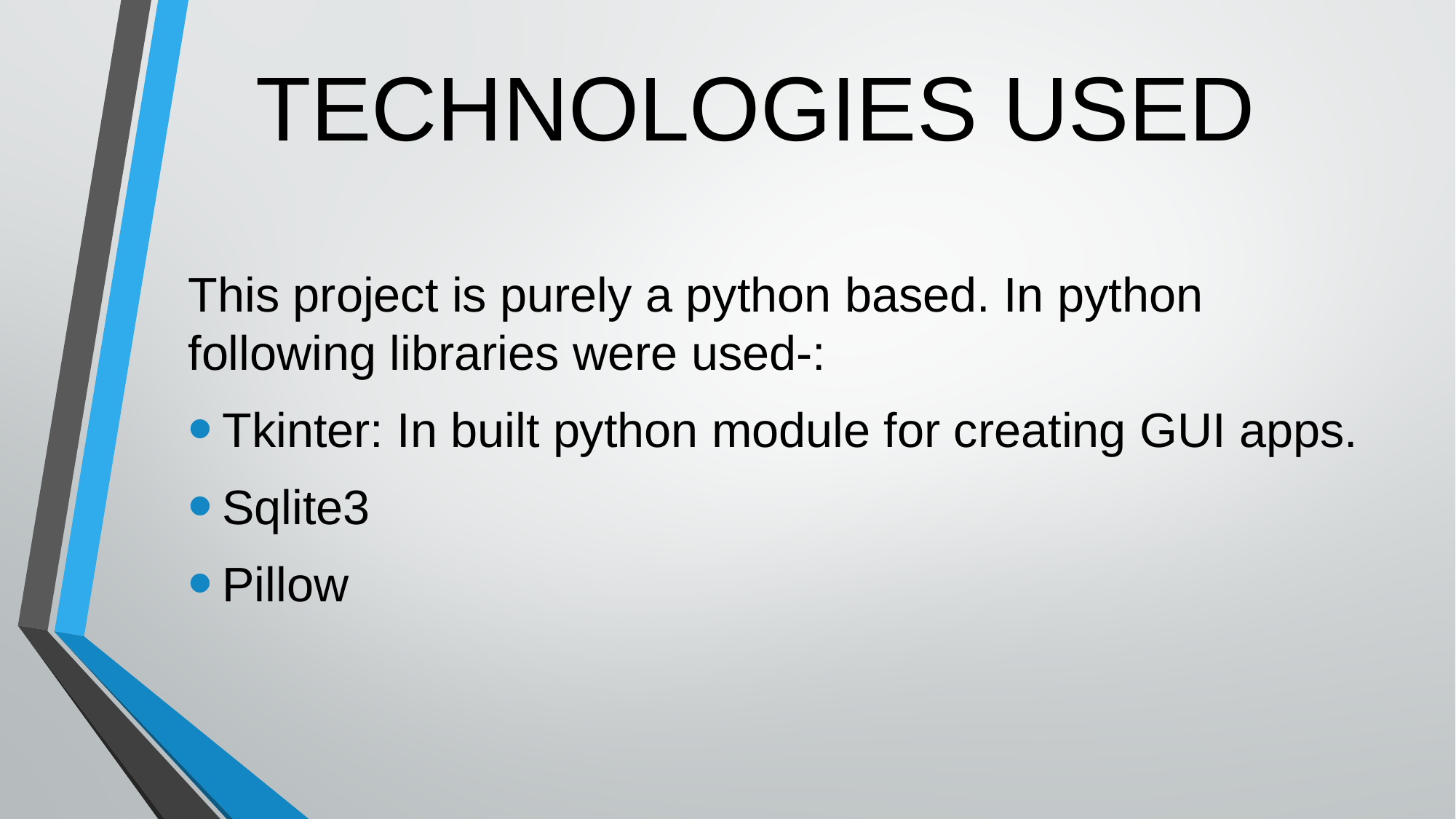

# TECHNOLOGIES USED
This project is purely a python based. In python following libraries were used-:
Tkinter: In built python module for creating GUI apps.
Sqlite3
Pillow